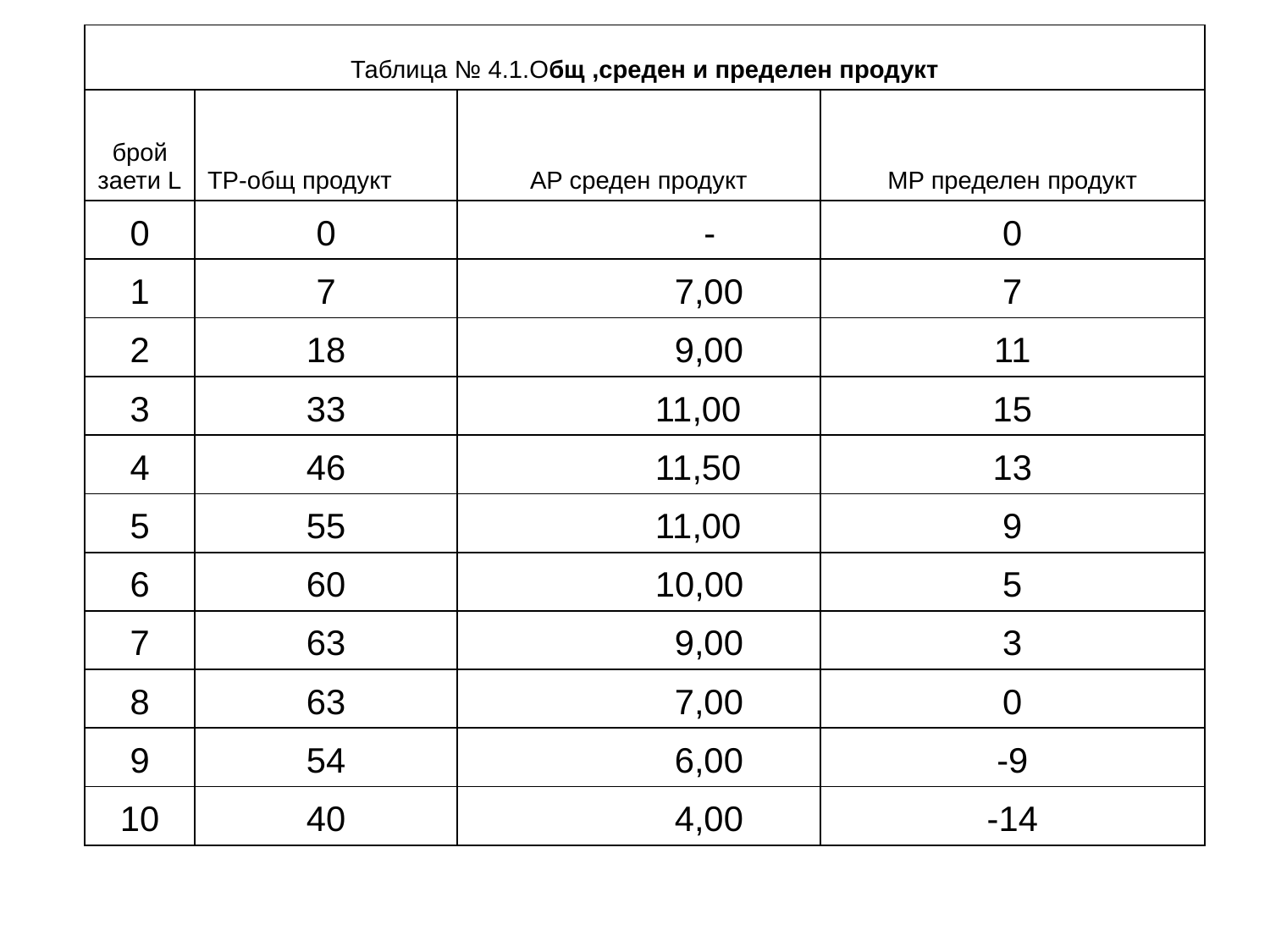

| Таблица № 4.1.Общ ,среден и пределен продукт |  |  |  |
| --- | --- | --- | --- |
| брой заети L | TP-общ продукт | AP среден продукт | MP пределен продукт |
| 0 | 0 | - | 0 |
| 1 | 7 | 7,00 | 7 |
| 2 | 18 | 9,00 | 11 |
| 3 | 33 | 11,00 | 15 |
| 4 | 46 | 11,50 | 13 |
| 5 | 55 | 11,00 | 9 |
| 6 | 60 | 10,00 | 5 |
| 7 | 63 | 9,00 | 3 |
| 8 | 63 | 7,00 | 0 |
| 9 | 54 | 6,00 | -9 |
| 10 | 40 | 4,00 | -14 |